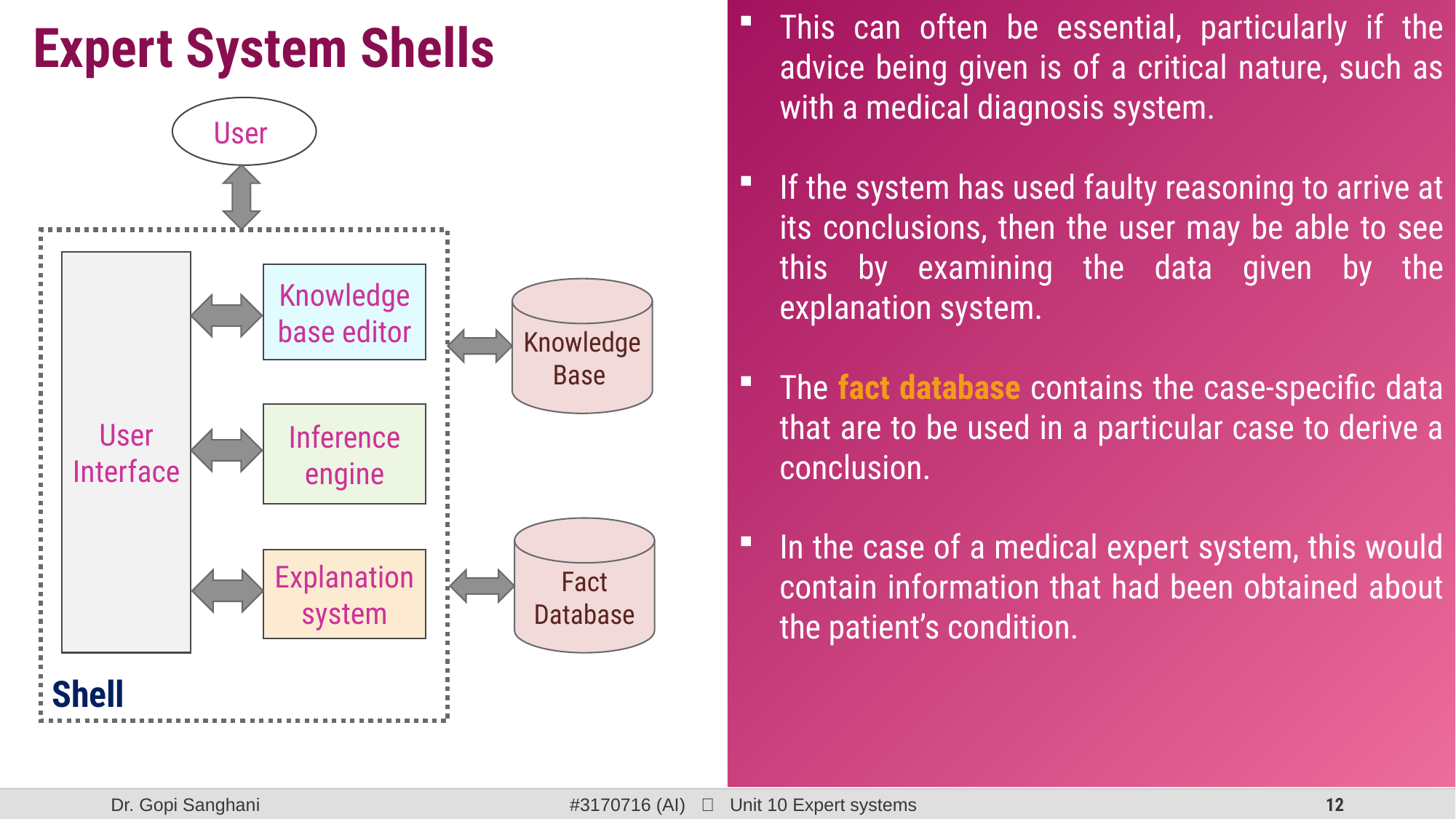

This can often be essential, particularly if the advice being given is of a critical nature, such as with a medical diagnosis system.

If the system has used faulty reasoning to arrive at its conclusions, then the user may be able to see this by examining the data given by the explanation system.

The fact database contains the case-specific data that are to be used in a particular case to derive a conclusion.

In the case of a medical expert system, this would contain information that had been obtained about the patient’s condition.

Expert System Shells
User

User Interface
Knowledgebase editor
Knowledge Base

Inference engine

Fact Database
Explanation system

Shell